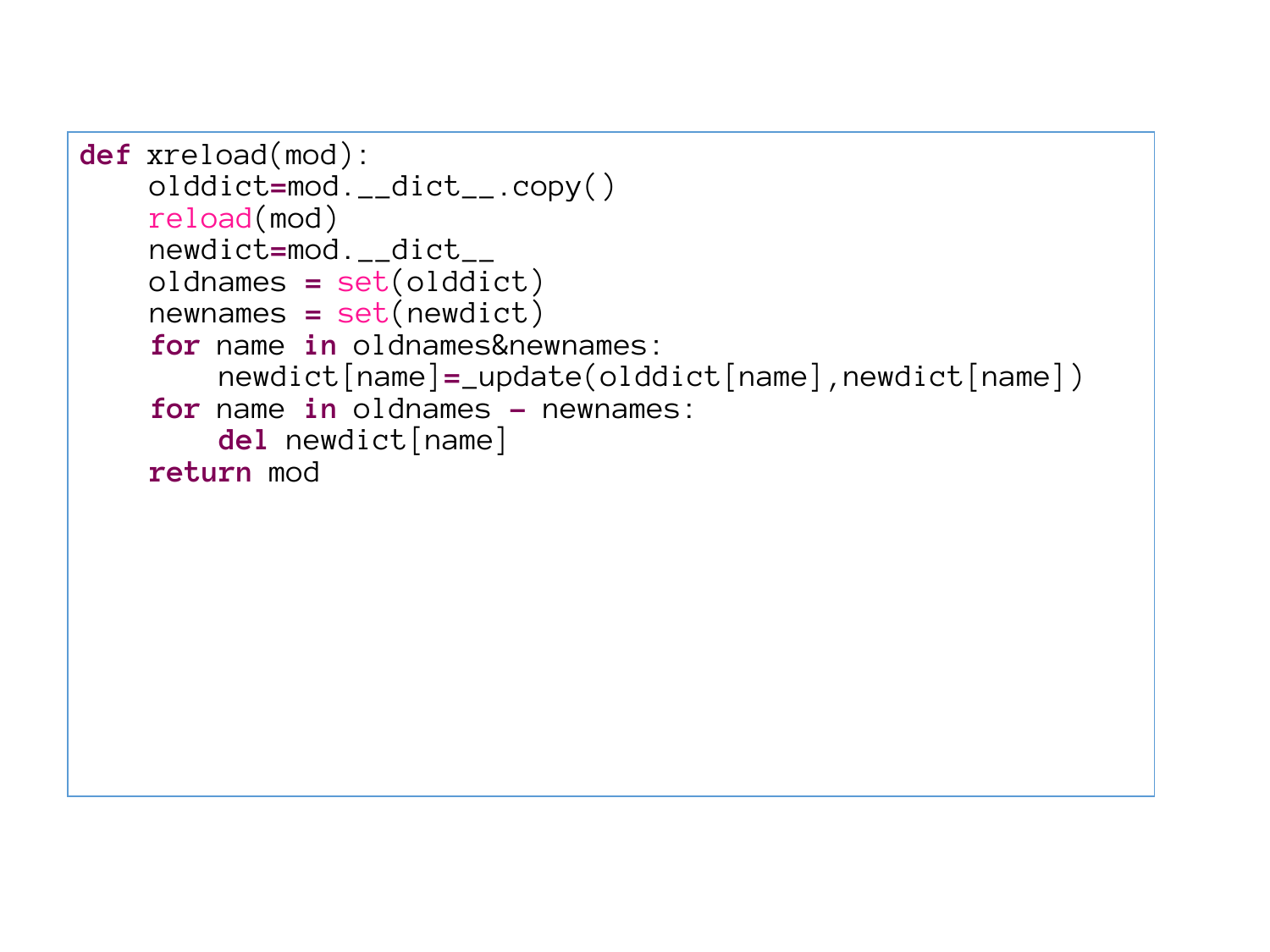

| def xreload(mod):     olddict=mod.\_\_dict\_\_.copy()     reload(mod)     newdict=mod.\_\_dict\_\_     oldnames = set(olddict)     newnames = set(newdict)     for name in oldnames&newnames:         newdict[name]=\_update(olddict[name],newdict[name])     for name in oldnames - newnames:         del newdict[name]      return mod |
| --- |